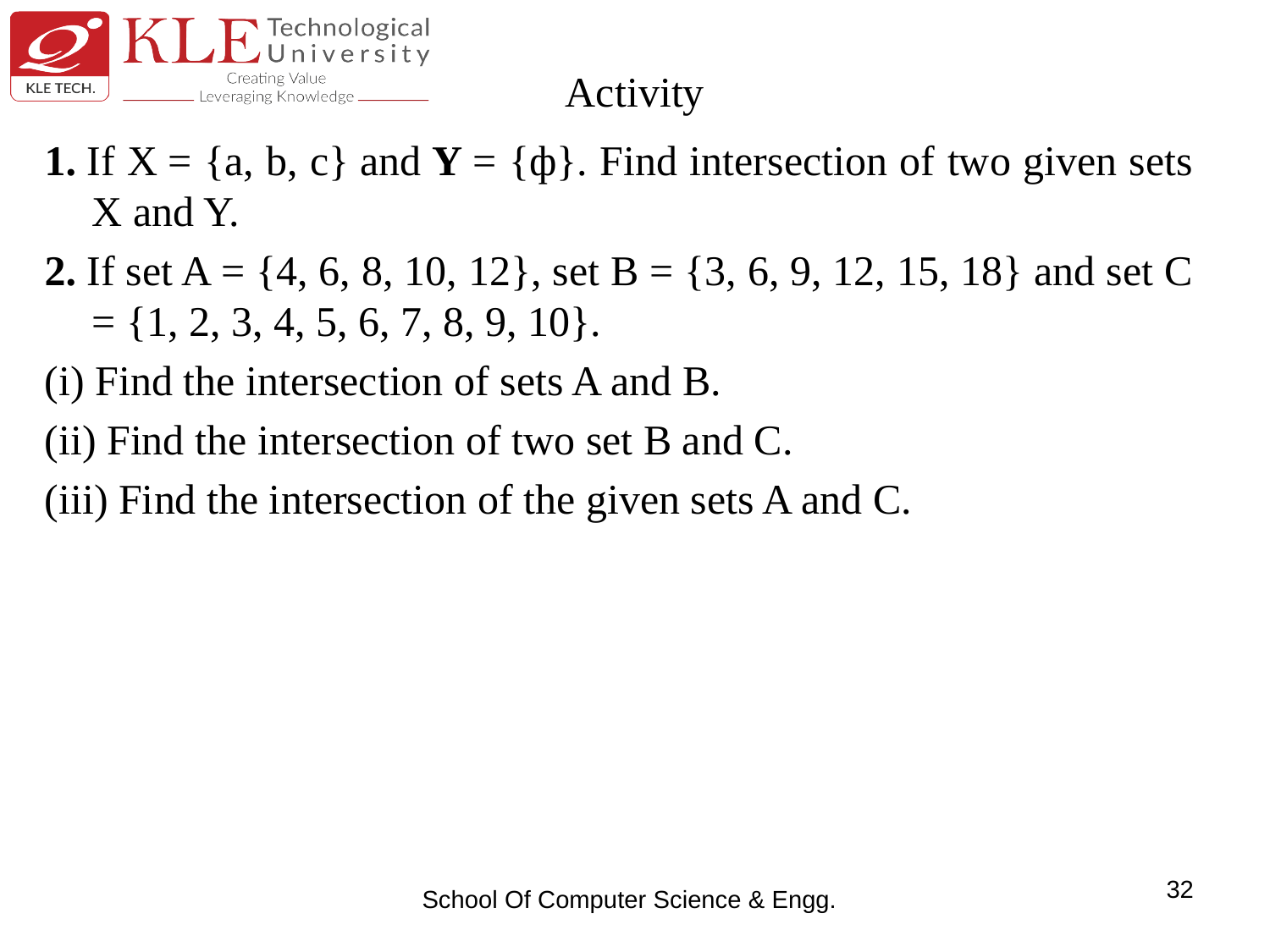

# Activity
1. If X = {a, b, c} and Y = {ф}. Find intersection of two given sets X and Y.
2. If set A = {4, 6, 8, 10, 12}, set B = {3, 6, 9, 12, 15, 18} and set C = {1, 2, 3, 4, 5, 6, 7, 8, 9, 10}.
(i) Find the intersection of sets A and B.
(ii) Find the intersection of two set B and C.
(iii) Find the intersection of the given sets A and C.
32